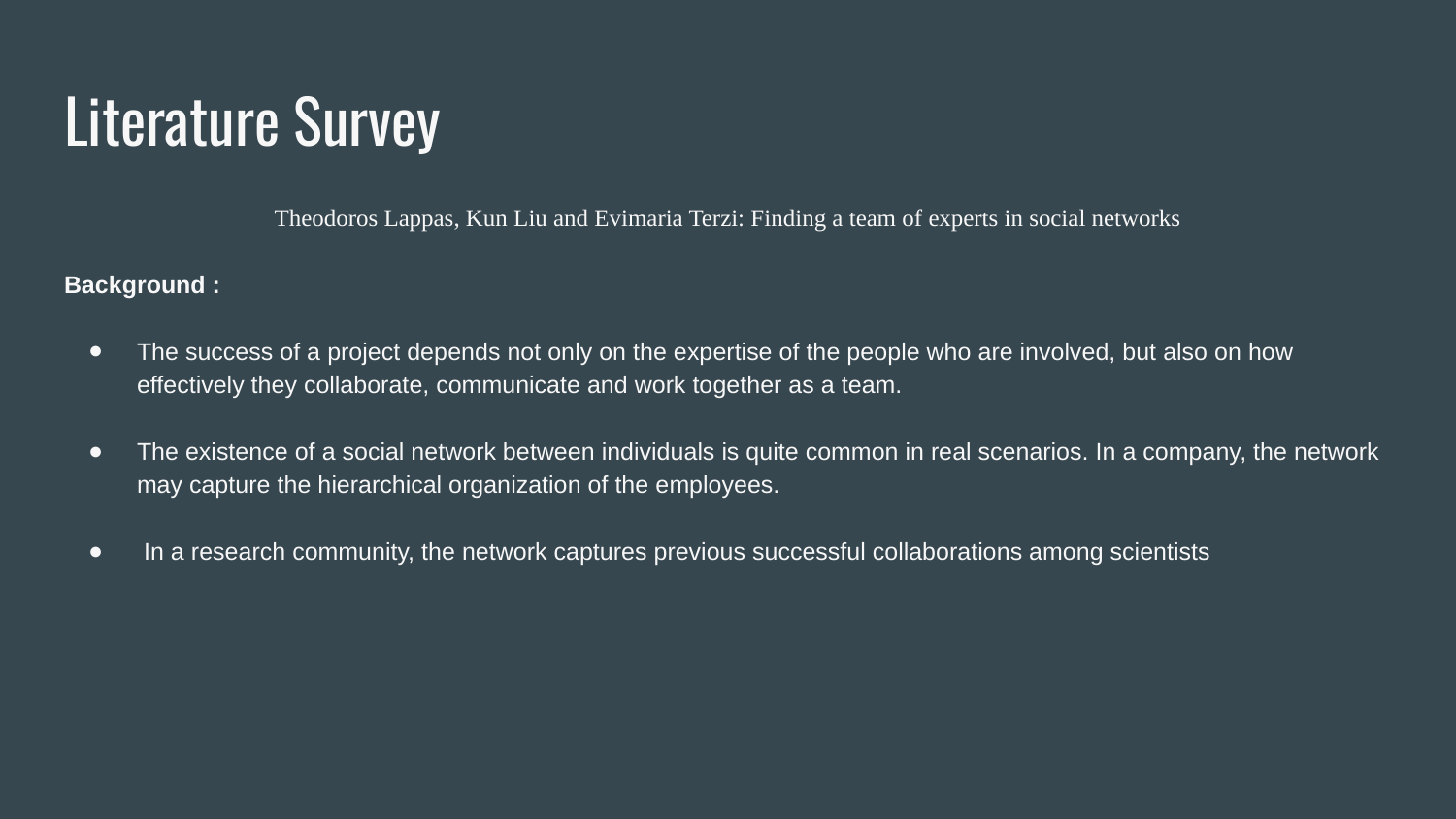

# Literature Survey
Theodoros Lappas, Kun Liu and Evimaria Terzi: Finding a team of experts in social networks

Background :

The success of a project depends not only on the expertise of the people who are involved, but also on how effectively they collaborate, communicate and work together as a team.

The existence of a social network between individuals is quite common in real scenarios. In a company, the network may capture the hierarchical organization of the employees.

 In a research community, the network captures previous successful collaborations among scientists